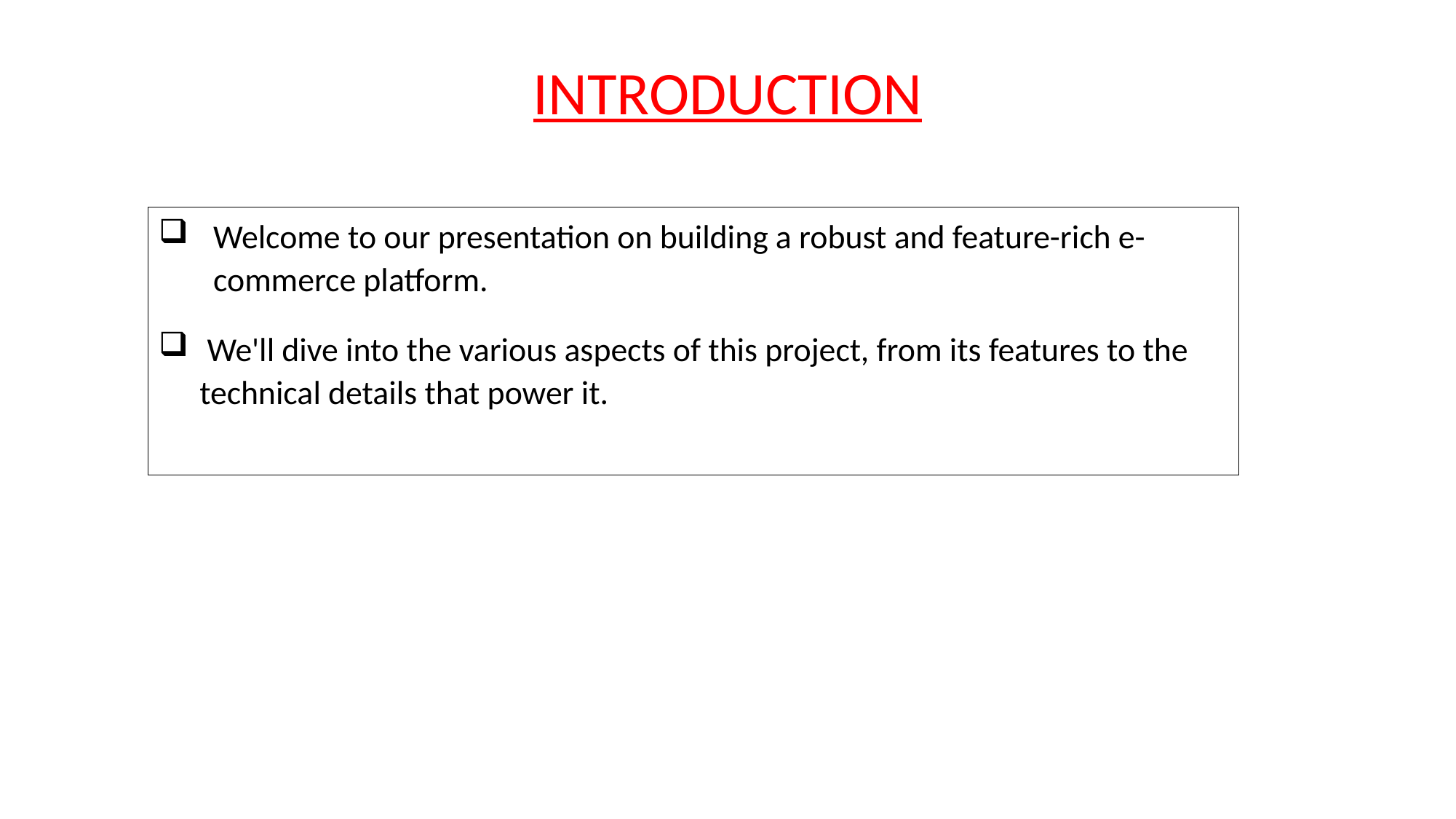

INTRODUCTION
Welcome to our presentation on building a robust and feature-rich e-commerce platform.
 We'll dive into the various aspects of this project, from its features to the technical details that power it.